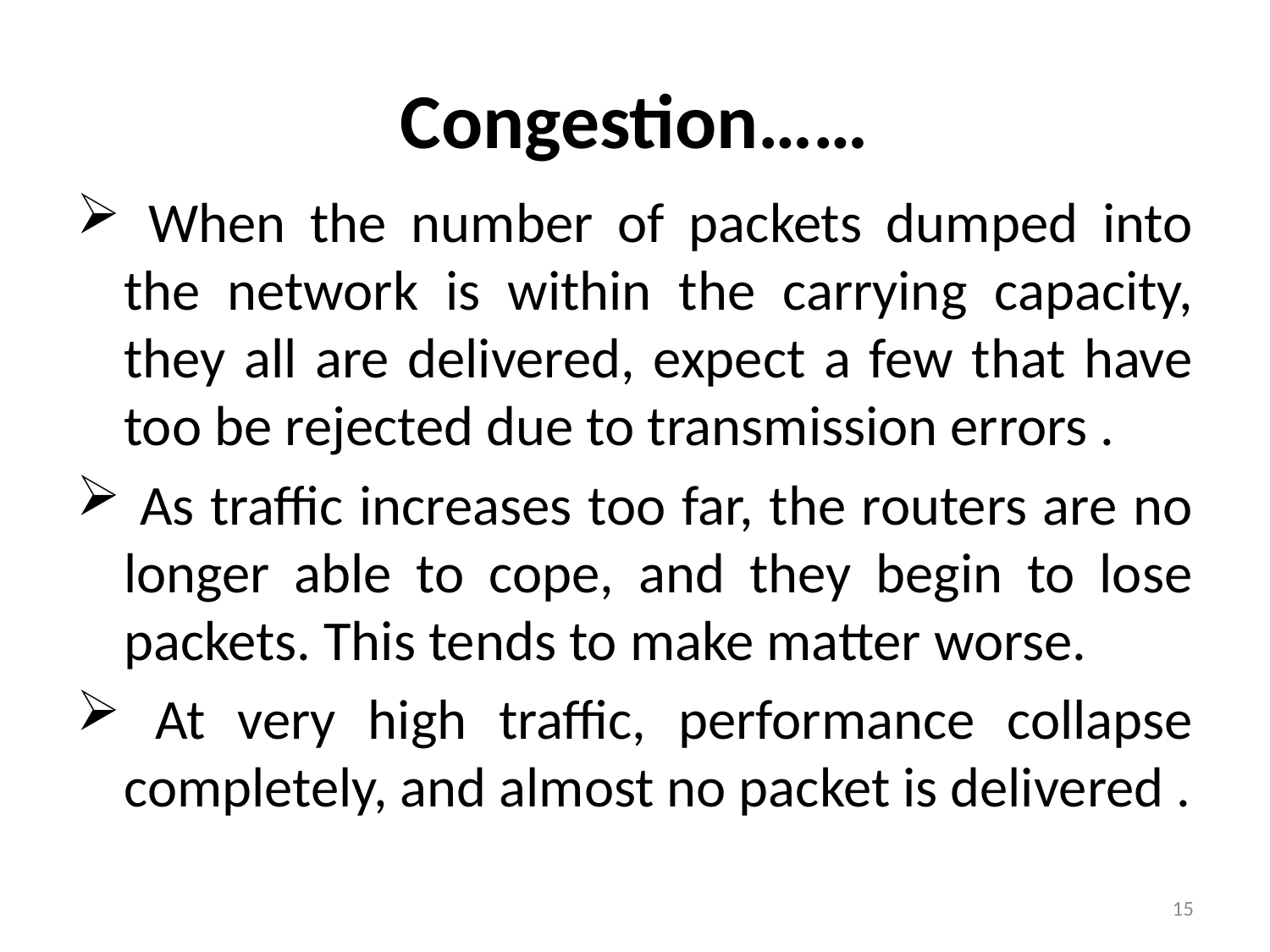

# Congestion……
 When the number of packets dumped into the network is within the carrying capacity, they all are delivered, expect a few that have too be rejected due to transmission errors .
 As traffic increases too far, the routers are no longer able to cope, and they begin to lose packets. This tends to make matter worse.
 At very high traffic, performance collapse completely, and almost no packet is delivered .

15